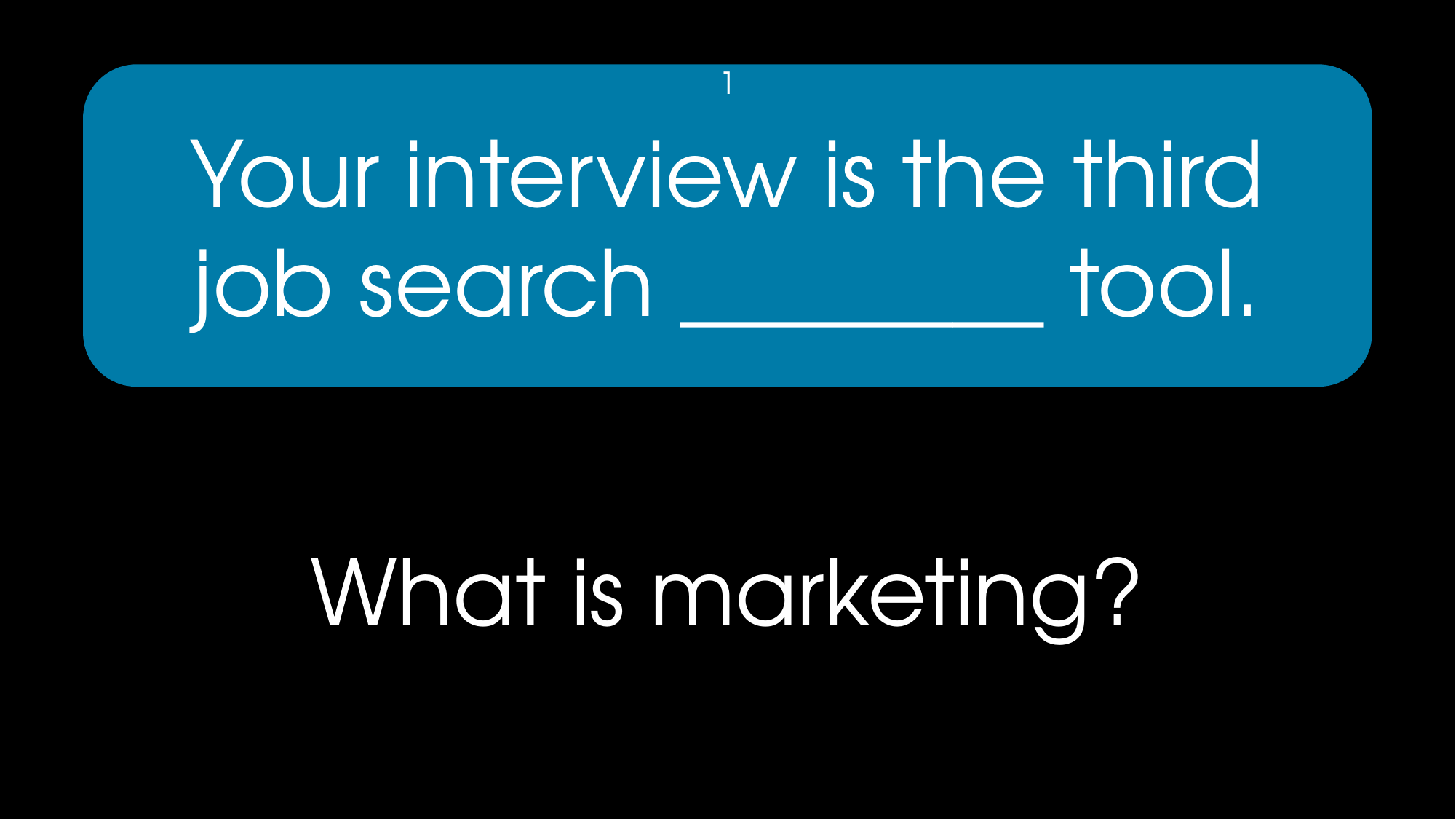

Your interview is the third job search ________ tool.
1
What is marketing?